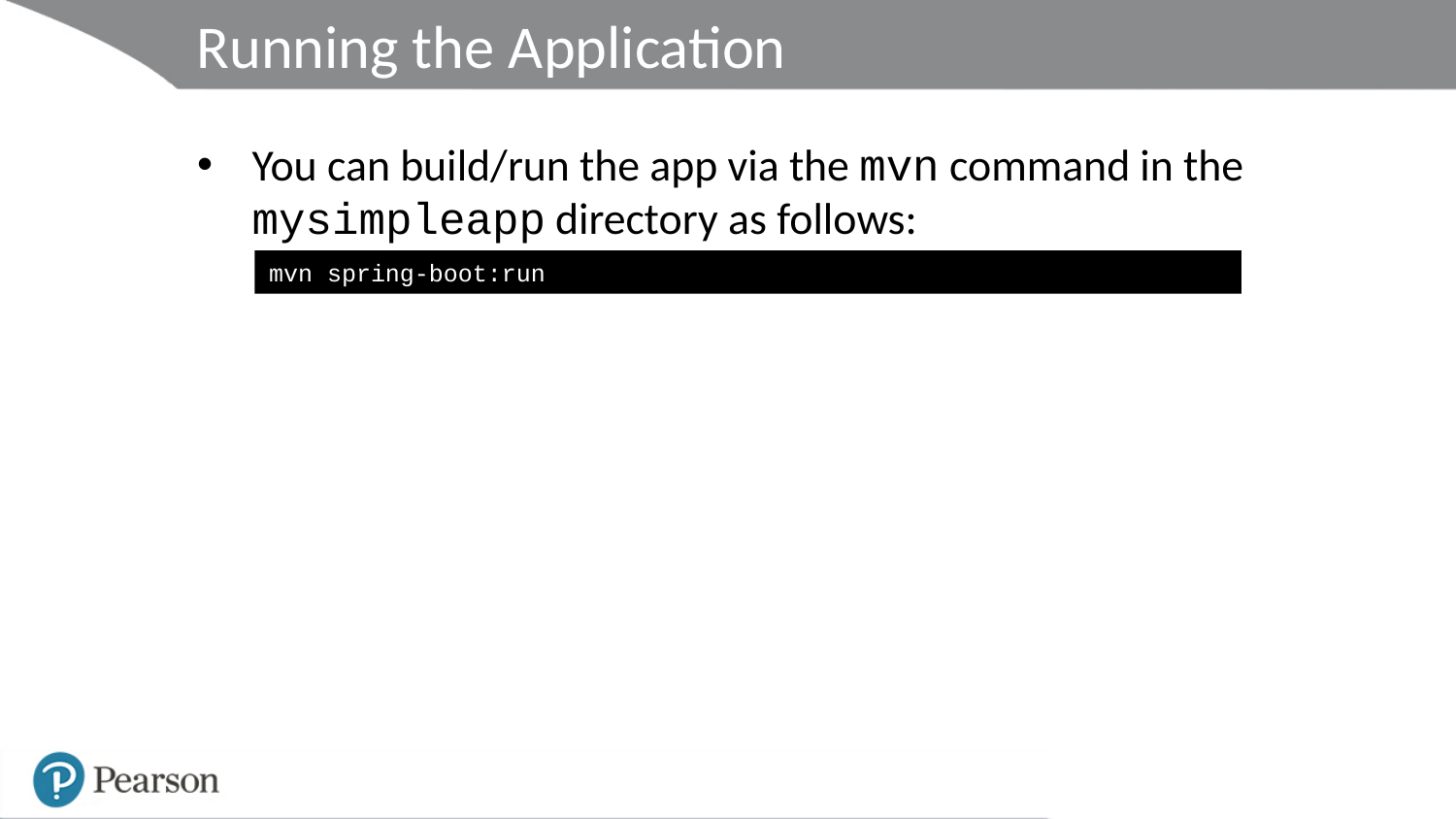

# Running the Application
You can build/run the app via the mvn command in the mysimpleapp directory as follows:

mvn spring-boot:run